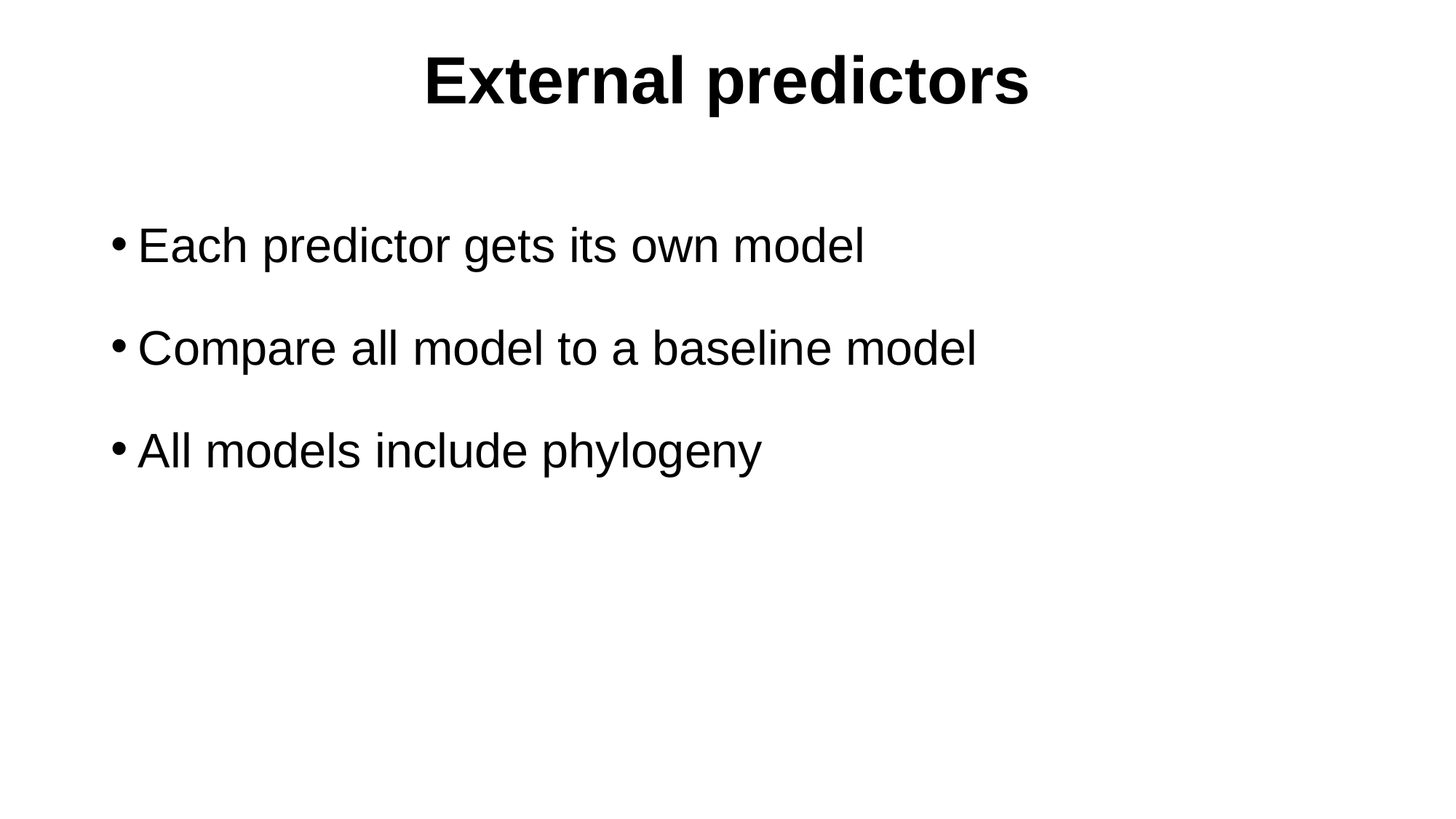

# External predictors
Each predictor gets its own model
Compare all model to a baseline model
All models include phylogeny